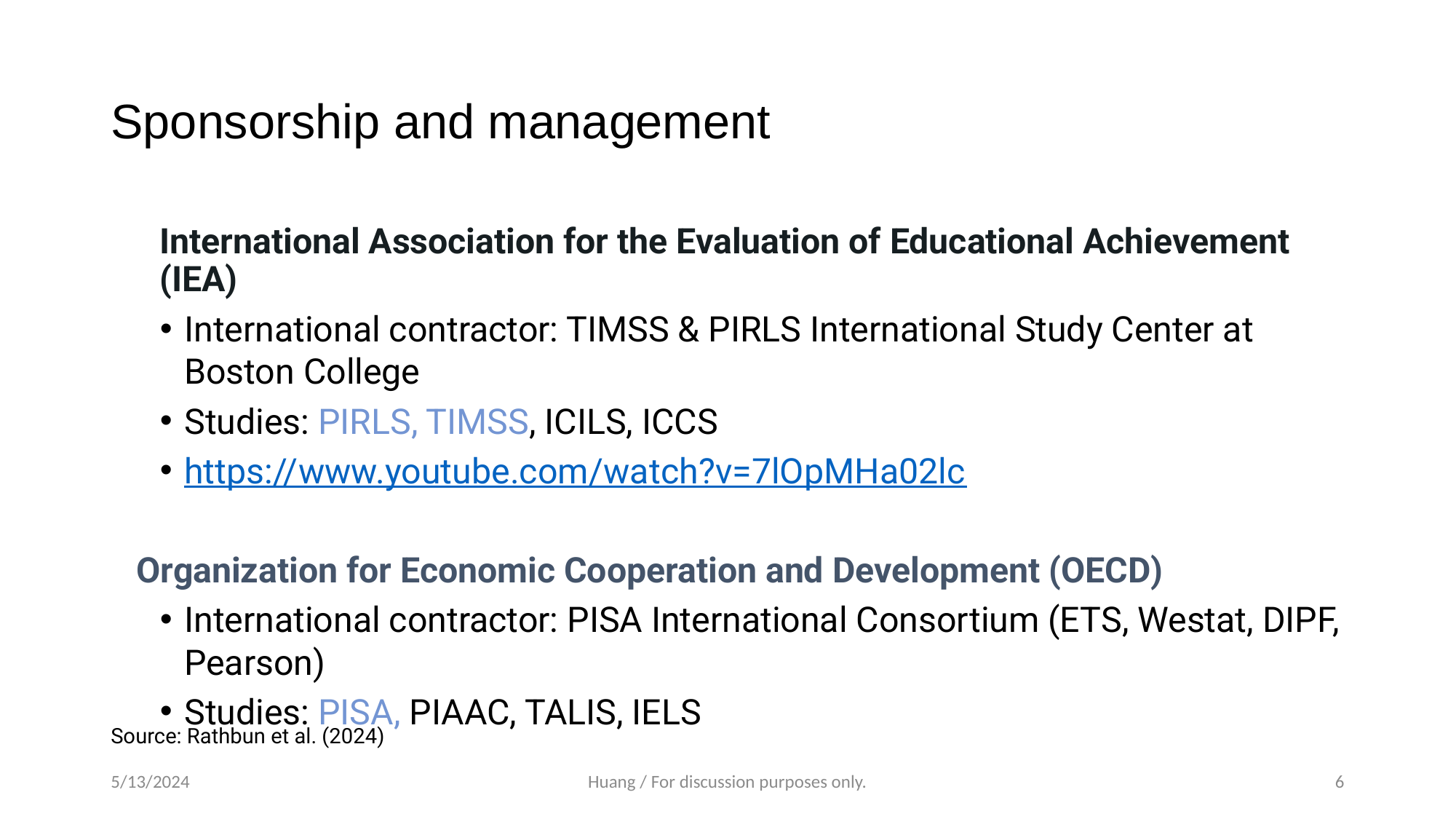

# Sponsorship and management
International Association for the Evaluation of Educational Achievement (IEA)
International contractor: TIMSS & PIRLS International Study Center at Boston College
Studies: PIRLS, TIMSS, ICILS, ICCS
https://www.youtube.com/watch?v=7lOpMHa02lc

Organization for Economic Cooperation and Development (OECD)
International contractor: PISA International Consortium (ETS, Westat, DIPF, Pearson)
Studies: PISA, PIAAC, TALIS, IELS

Source: Rathbun et al. (2024)
5/13/2024
Huang / For discussion purposes only.
6